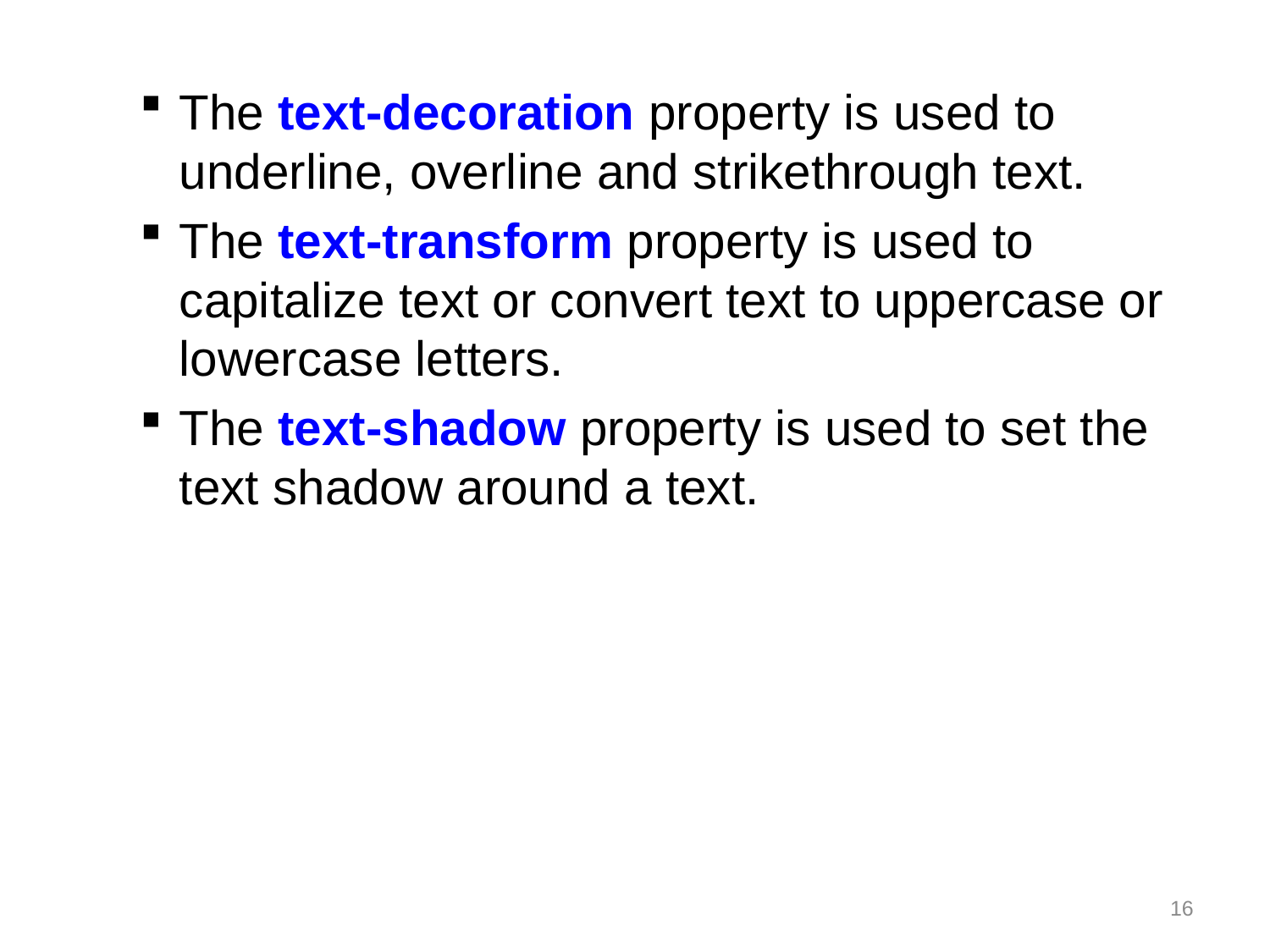

The text-decoration property is used to underline, overline and strikethrough text.
The text-transform property is used to capitalize text or convert text to uppercase or lowercase letters.
The text-shadow property is used to set the text shadow around a text.

16